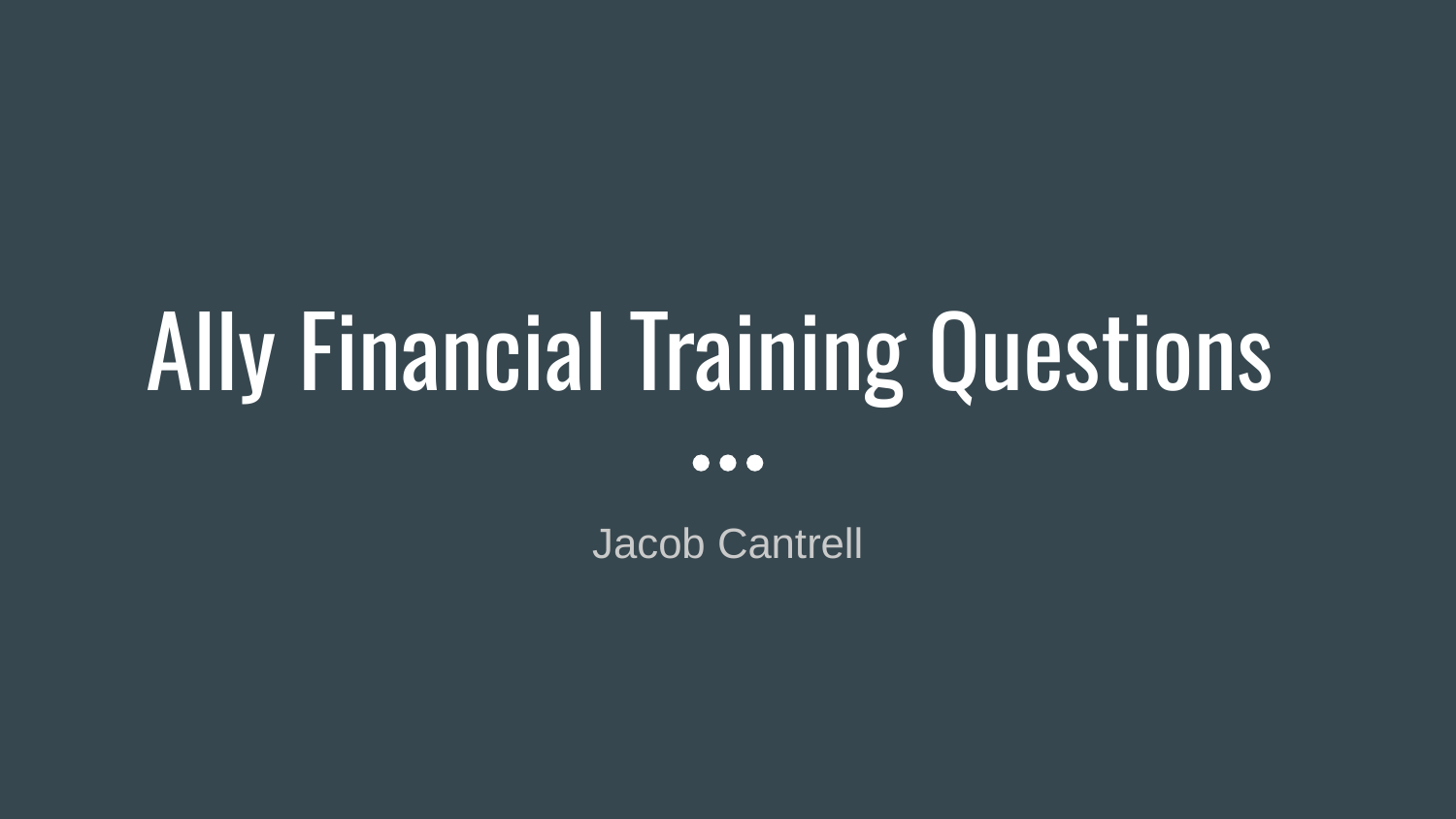

# Ally Financial Training Questions
Jacob Cantrell